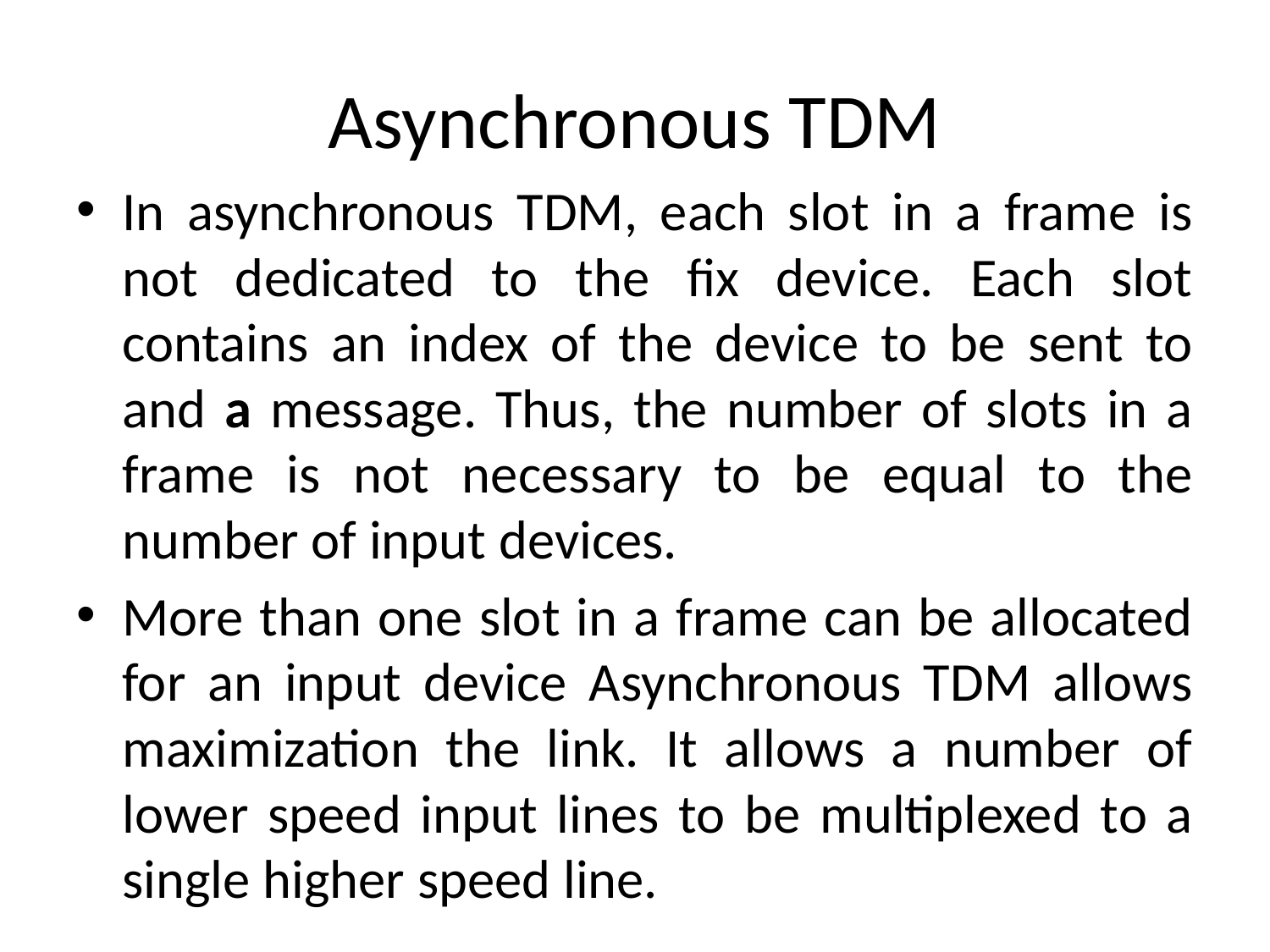

# Asynchronous TDM
In asynchronous TDM, each slot in a frame is not dedicated to the fix device. Each slot contains an index of the device to be sent to and a message. Thus, the number of slots in a frame is not necessary to be equal to the number of input devices.
More than one slot in a frame can be allocated for an input device Asynchronous TDM allows maximization the link. It allows a number of lower speed input lines to be multiplexed to a single higher speed line.